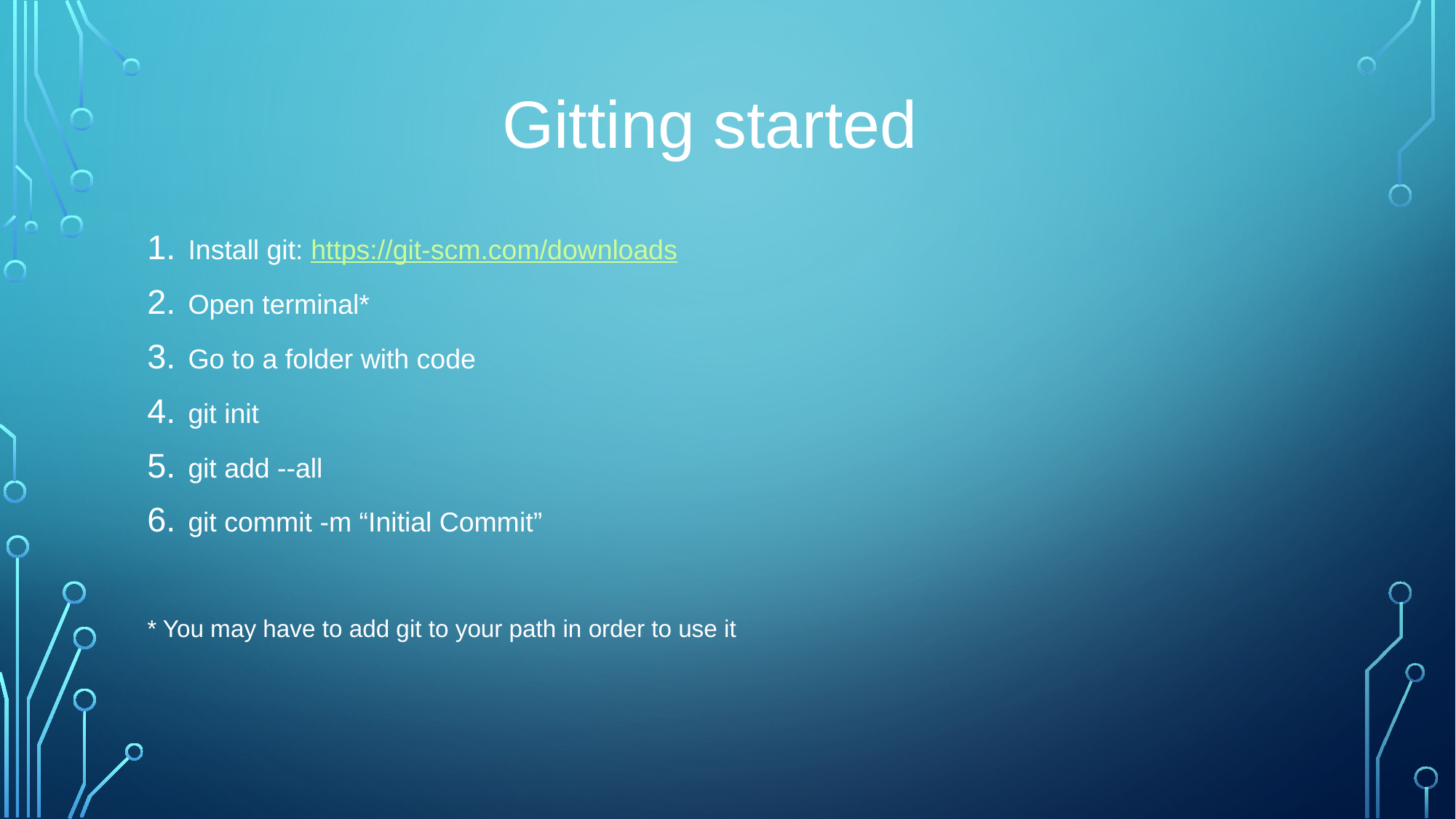

Gitting started
Install git: https://git-scm.com/downloads
Open terminal*
Go to a folder with code
git init
git add --all
git commit -m “Initial Commit”

* You may have to add git to your path in order to use it